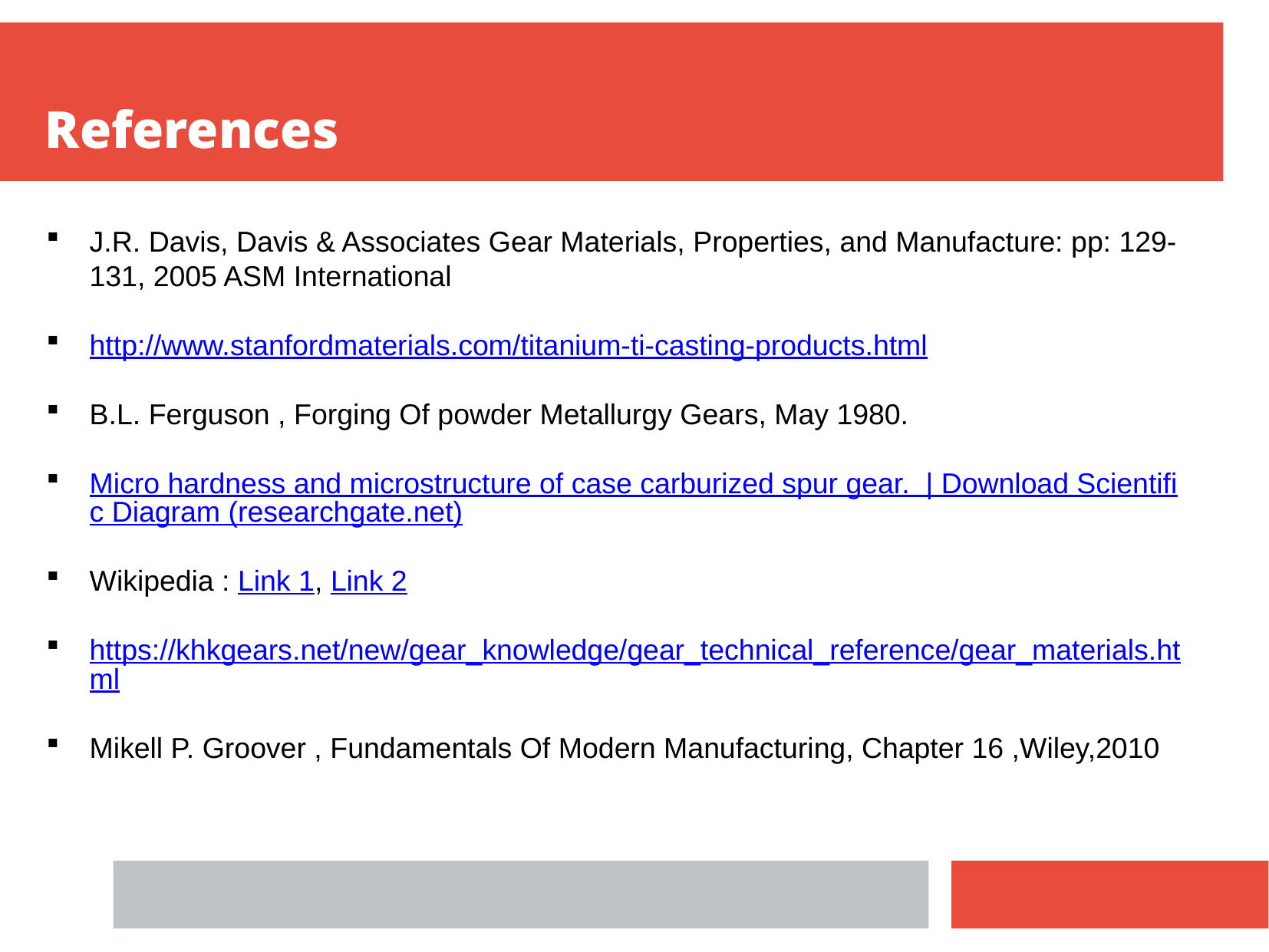

References
J.R. Davis, Davis & Associates Gear Materials, Properties, and Manufacture: pp: 129-131, 2005 ASM International

http://www.stanfordmaterials.com/titanium-ti-casting-products.html

B.L. Ferguson , Forging Of powder Metallurgy Gears, May 1980.

Micro hardness and microstructure of case carburized spur gear.  | Download Scientific Diagram (researchgate.net)

Wikipedia : Link 1, Link 2

https://khkgears.net/new/gear_knowledge/gear_technical_reference/gear_materials.html

Mikell P. Groover , Fundamentals Of Modern Manufacturing, Chapter 16 ,Wiley,2010